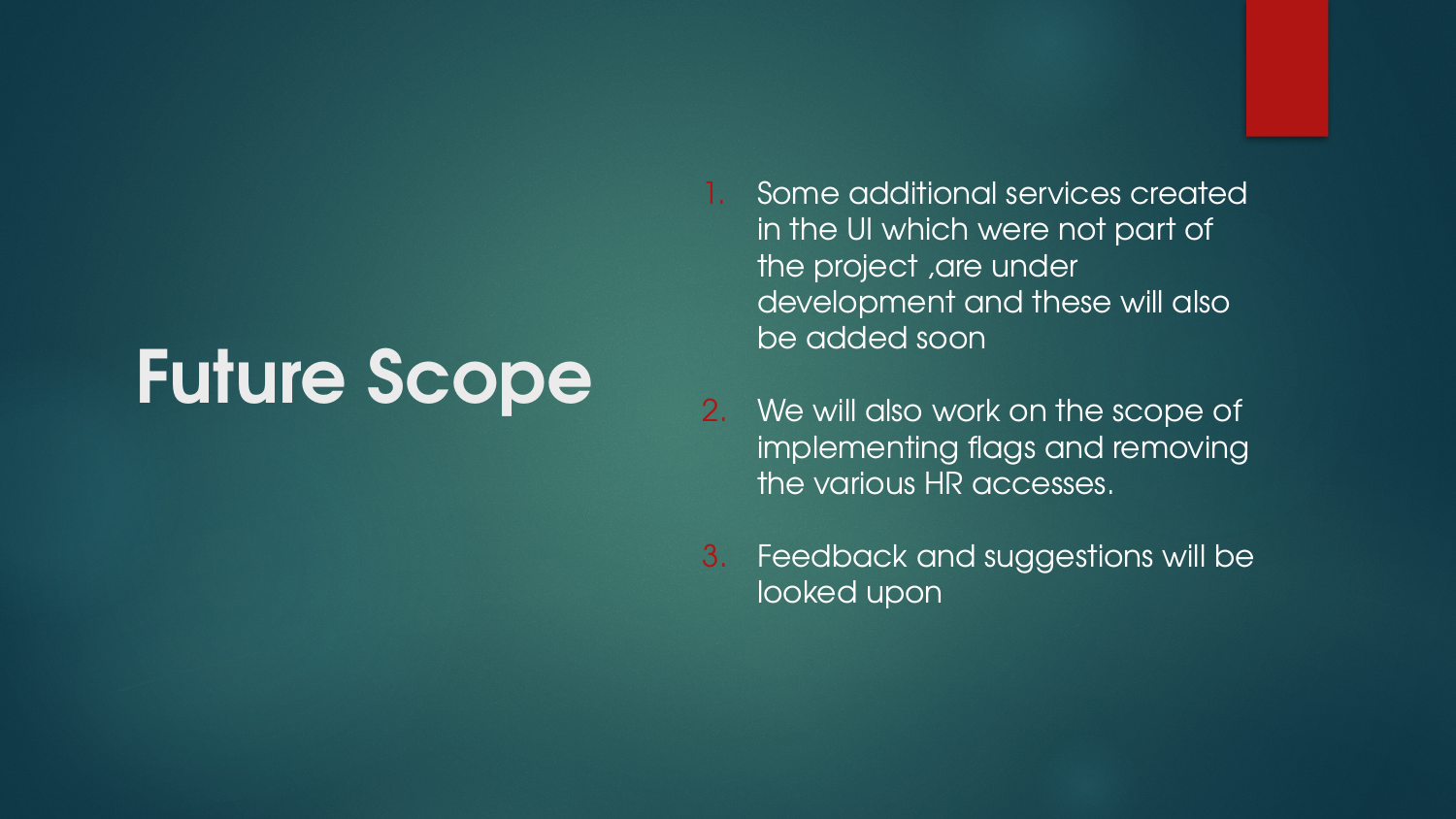

Some additional services created in the UI which were not part of the project ,are under development and these will also be added soon

We will also work on the scope of implementing flags and removing the various HR accesses.
Feedback and suggestions will be  looked upon
# Future Scope